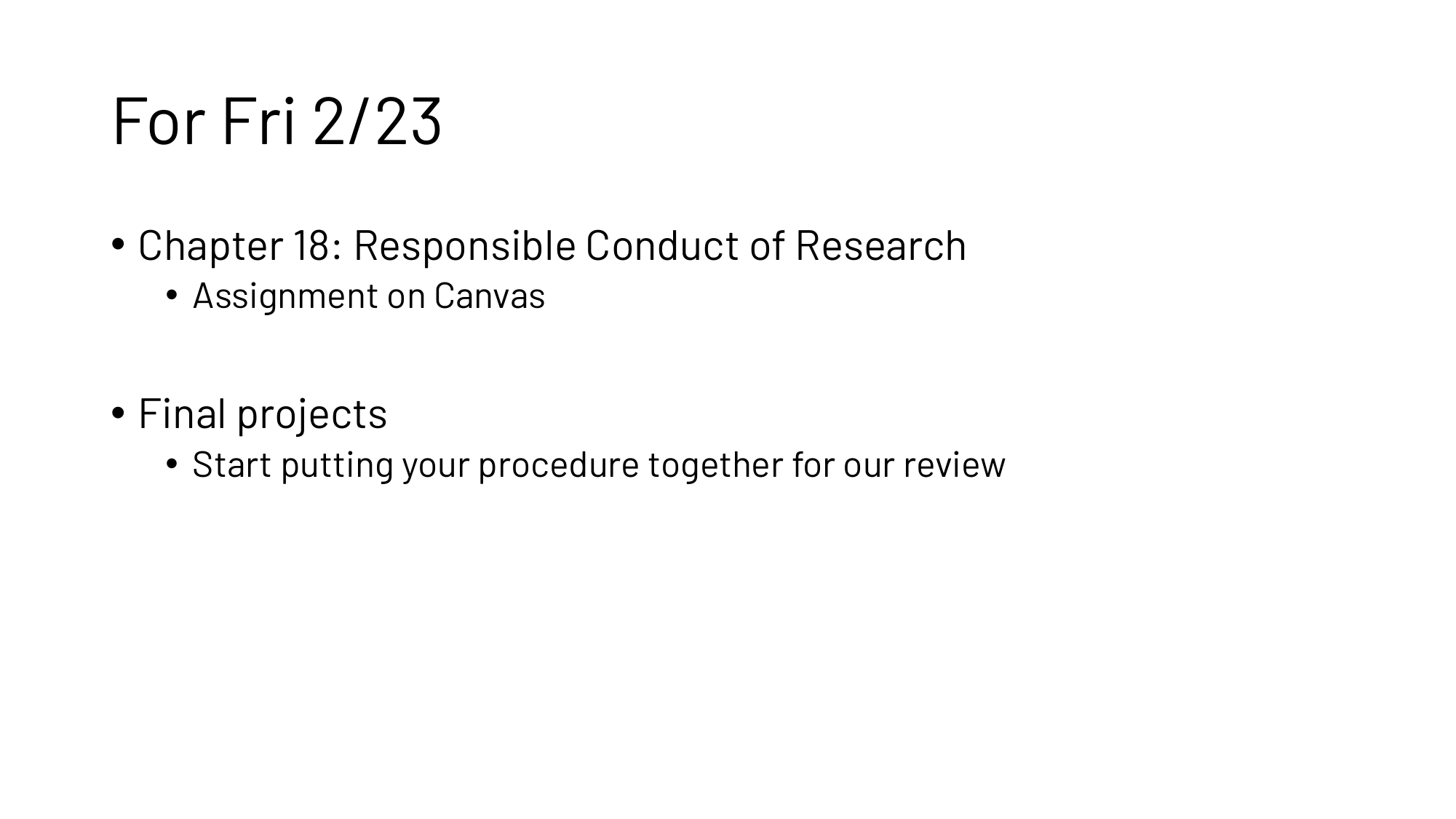

# For Fri 2/23
Chapter 18: Responsible Conduct of Research
Assignment on Canvas

Final projects
Start putting your procedure together for our review